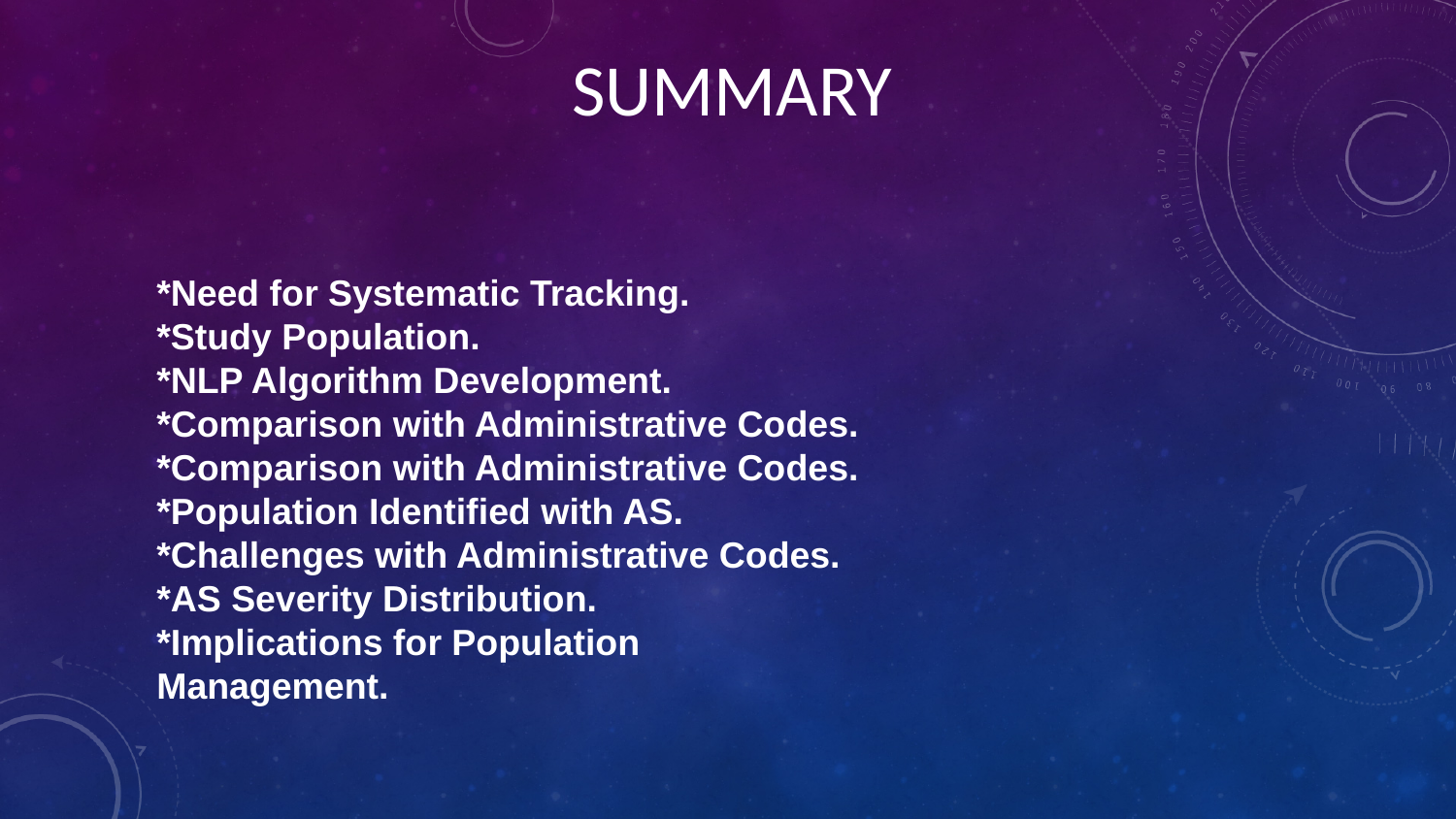

# SUMMARY

*Need for Systematic Tracking.
*Study Population.
*NLP Algorithm Development.
*Comparison with Administrative Codes.
*Comparison with Administrative Codes.
*Population Identified with AS.
*Challenges with Administrative Codes.
*AS Severity Distribution.
*Implications for Population Management.